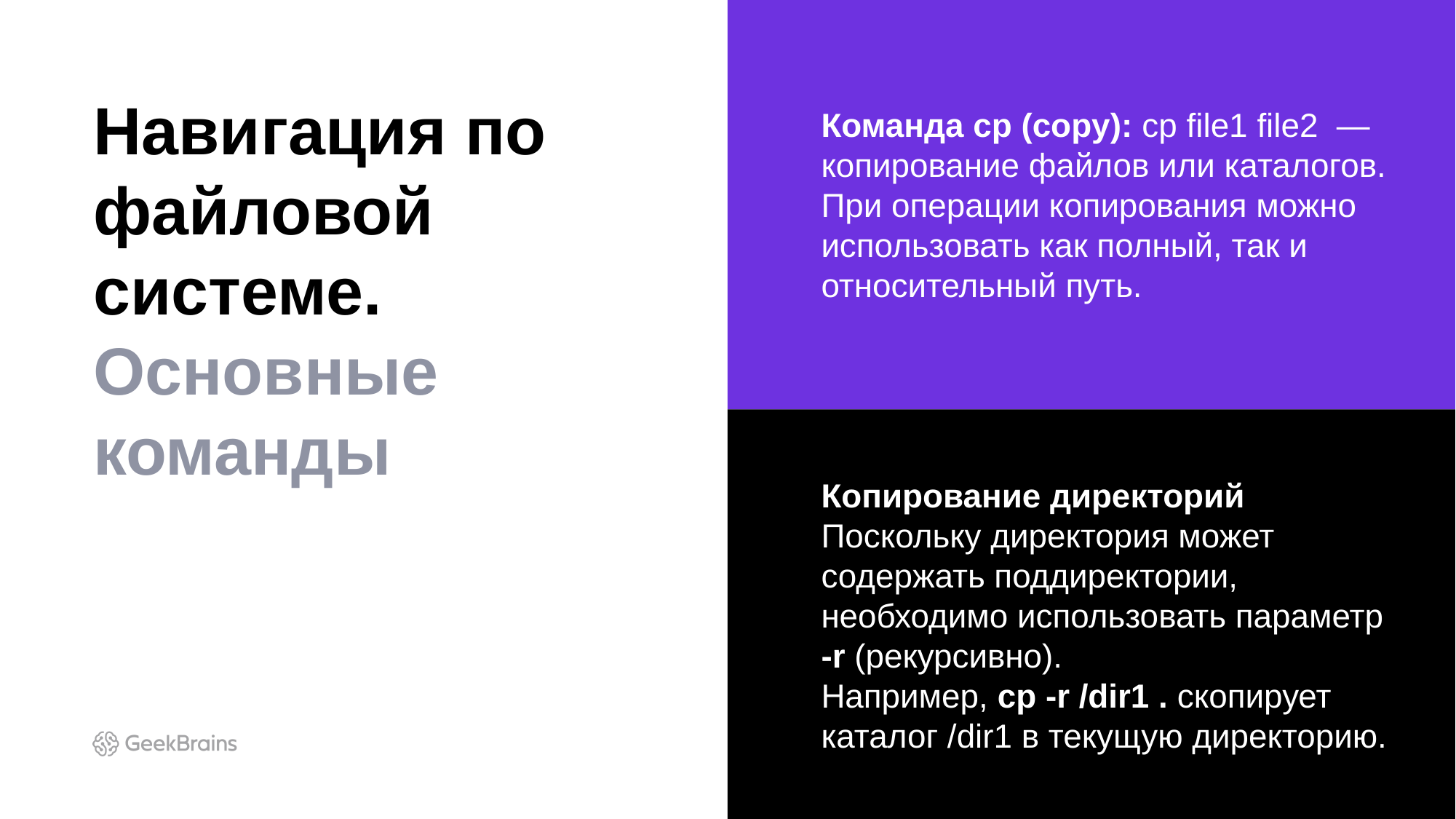

# Навигация по файловой системе. Основные команды

Команда cp (copy): cp file1 file2  — копирование файлов или каталогов. При операции копирования можно использовать как полный, так и относительный путь.
Копирование директорий Поскольку директория может содержать поддиректории, необходимо использовать параметр -r (рекурсивно).
Например, cp -r /dir1 . скопирует каталог /dir1 в текущую директорию.